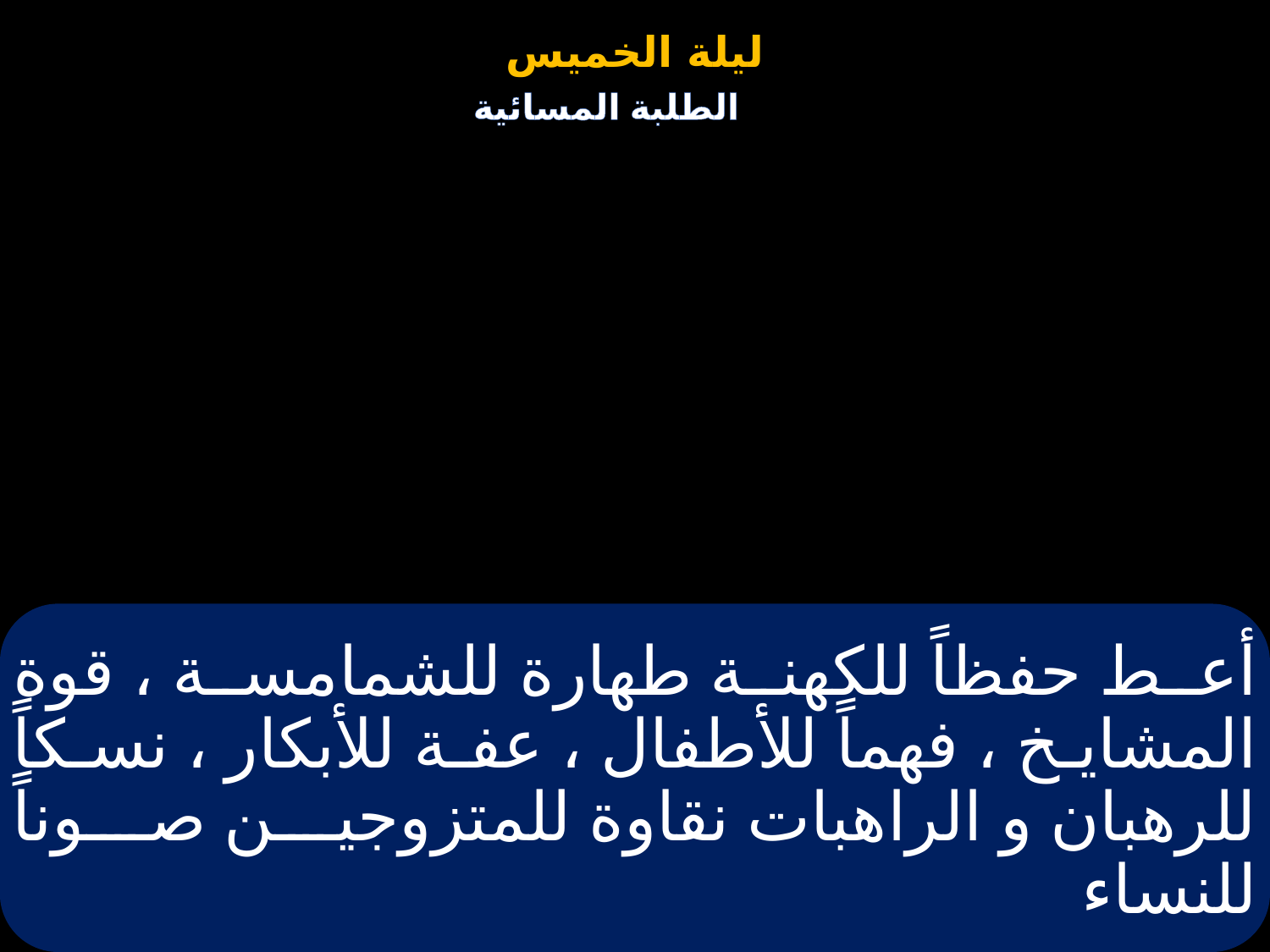

# أعط حفظاً للكهنة طهارة للشمامسة ، قوة المشايخ ، فهماً للأطفال ، عفة للأبكار ، نسكاً للرهبان و الراهبات نقاوة للمتزوجين صوناً للنساء